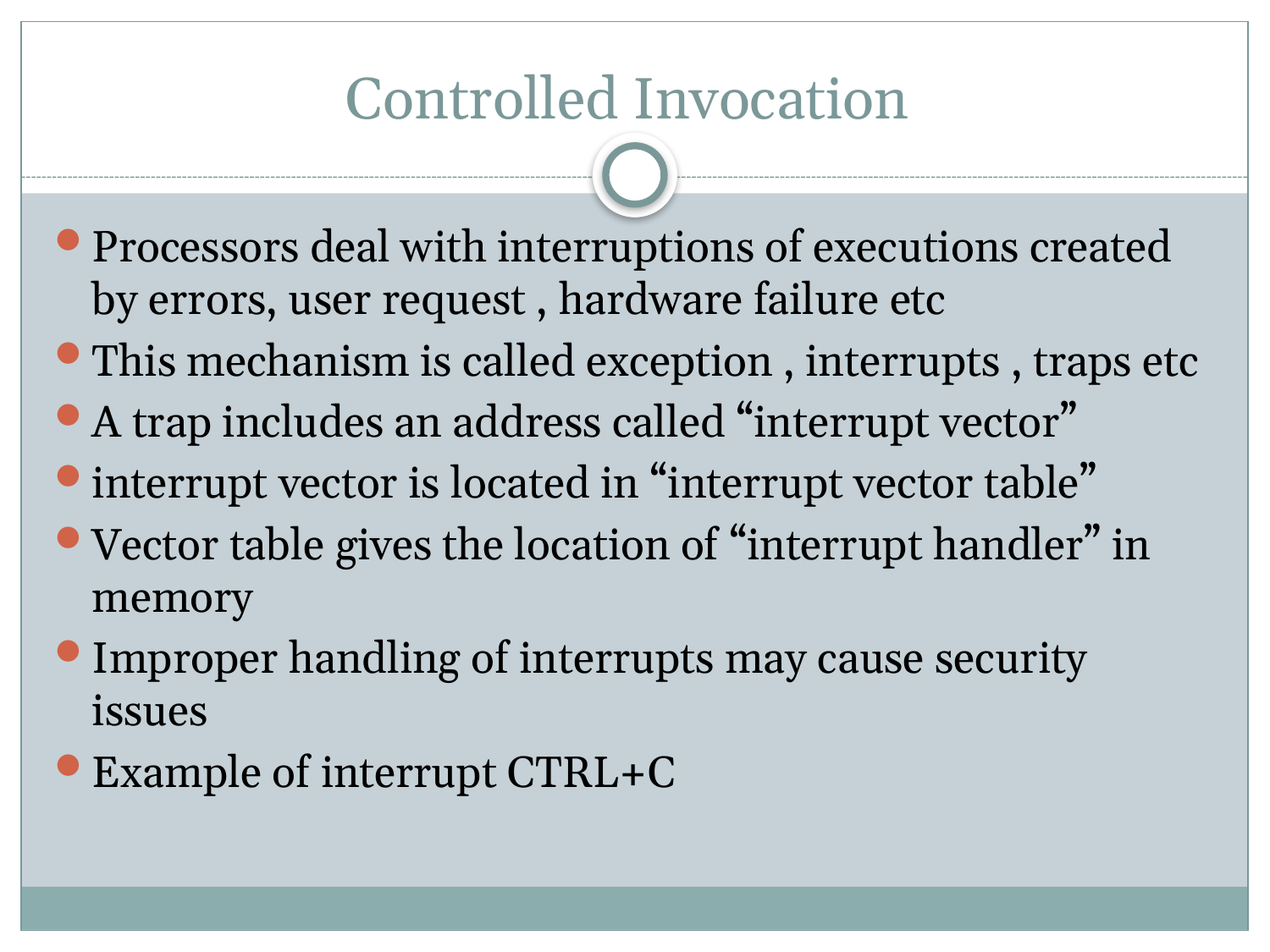

# Controlled Invocation
Processors deal with interruptions of executions created by errors, user request , hardware failure etc
This mechanism is called exception , interrupts , traps etc
A trap includes an address called “interrupt vector”
interrupt vector is located in “interrupt vector table”
Vector table gives the location of “interrupt handler” in memory
Improper handling of interrupts may cause security issues
Example of interrupt CTRL+C